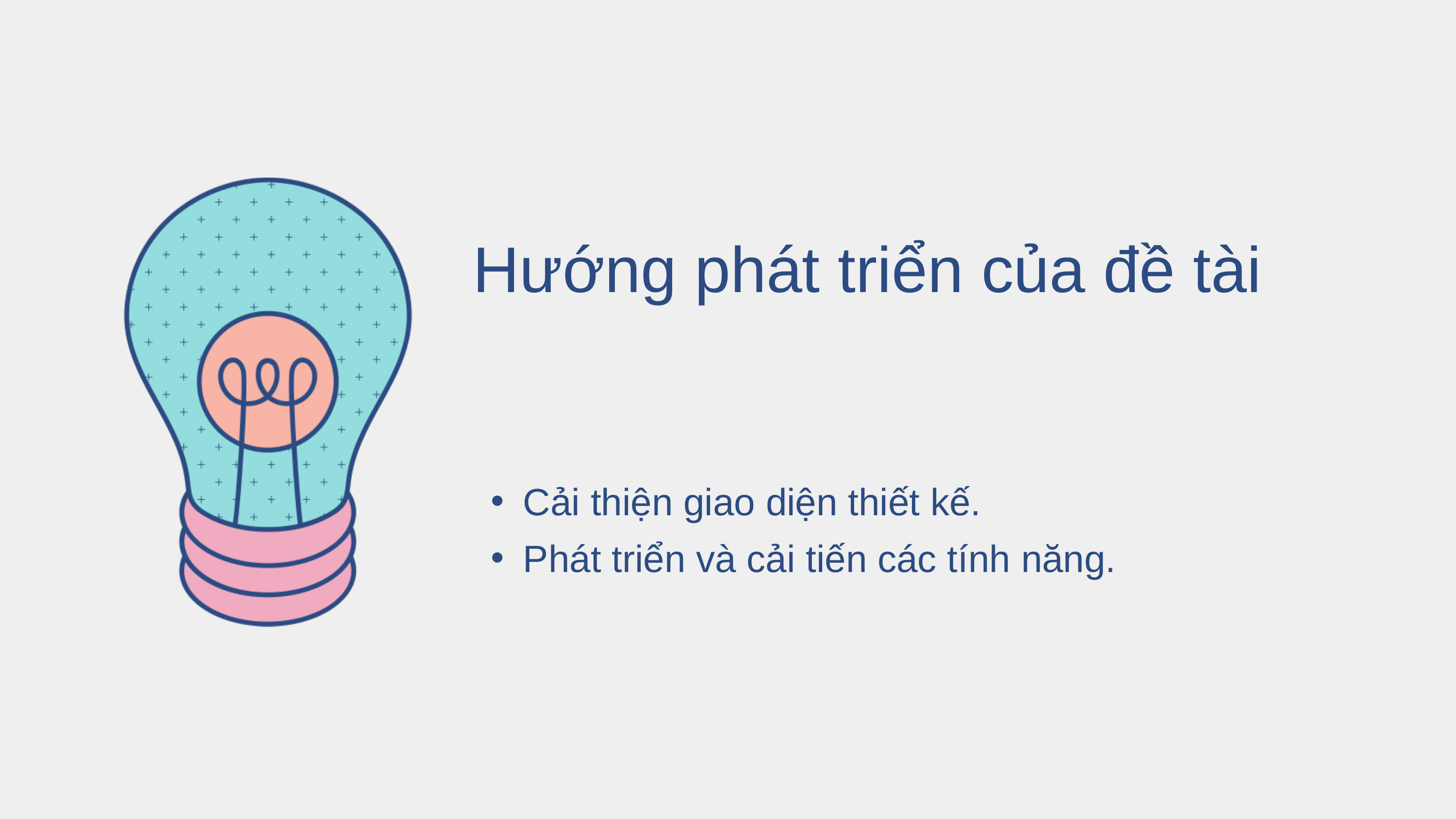

Hướng phát triển của đề tài

Cải thiện giao diện thiết kế.
Phát triển và cải tiến các tính năng.